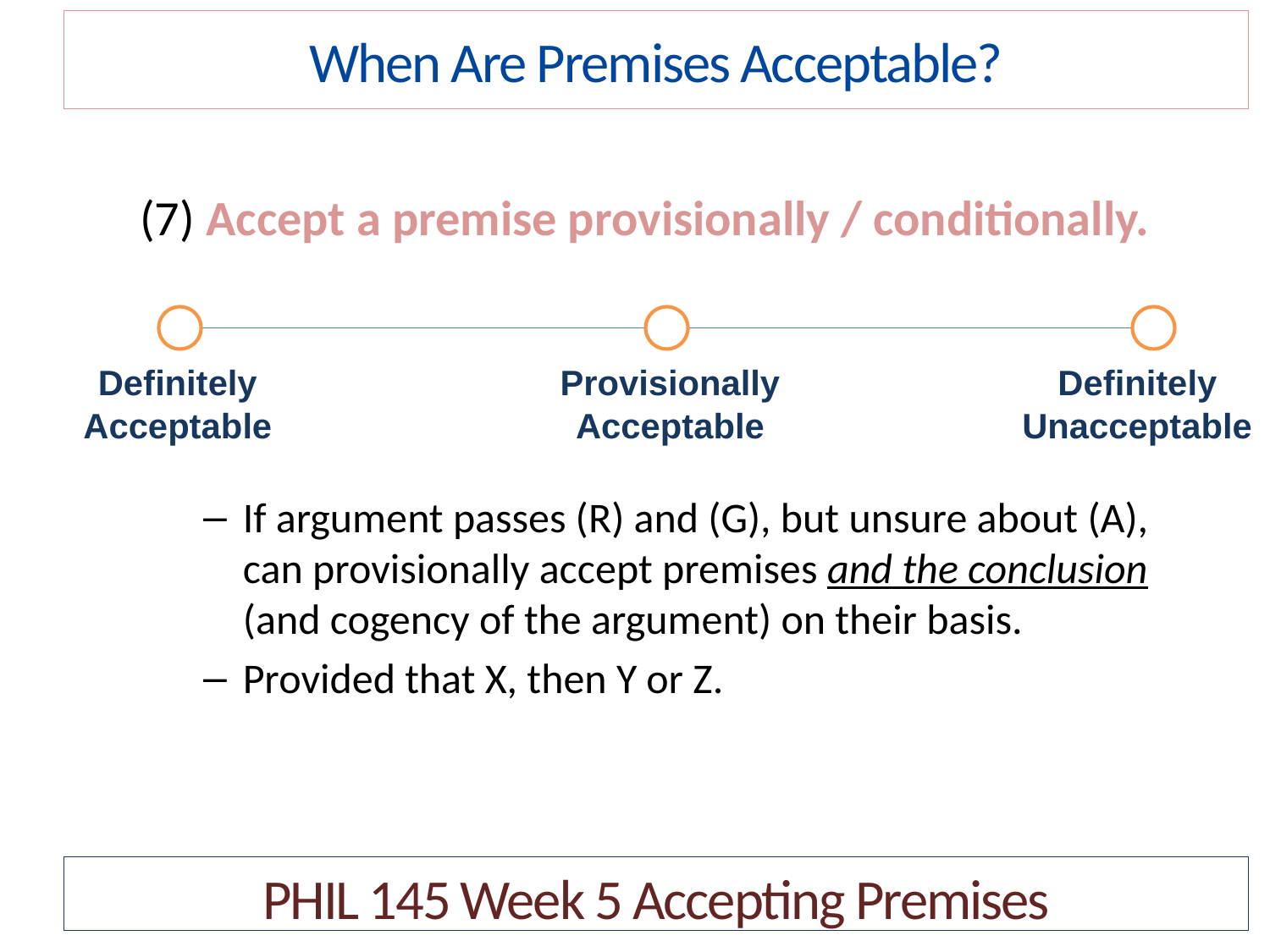

When Are Premises Acceptable?
(7) Accept a premise provisionally / conditionally.

If argument passes (R) and (G), but unsure about (A), can provisionally accept premises and the conclusion (and cogency of the argument) on their basis.
Provided that X, then Y or Z.

Definitely
Acceptable
Provisionally
Acceptable
Definitely
Unacceptable
PHIL 145 Week 5 Accepting Premises